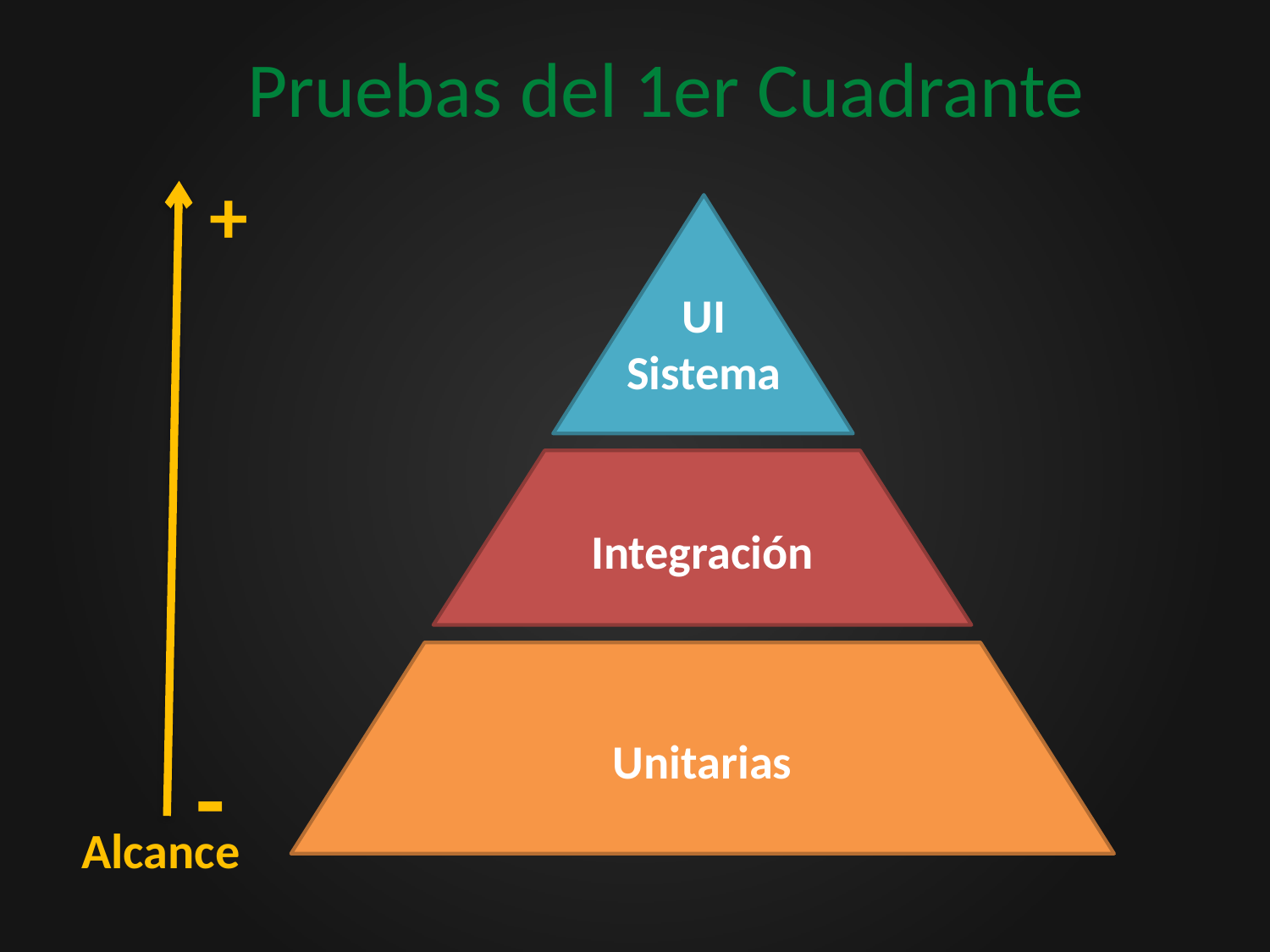

# Pruebas del 1er Cuadrante
+

Integración
Unitarias
UI
Sistema
-
Alcance